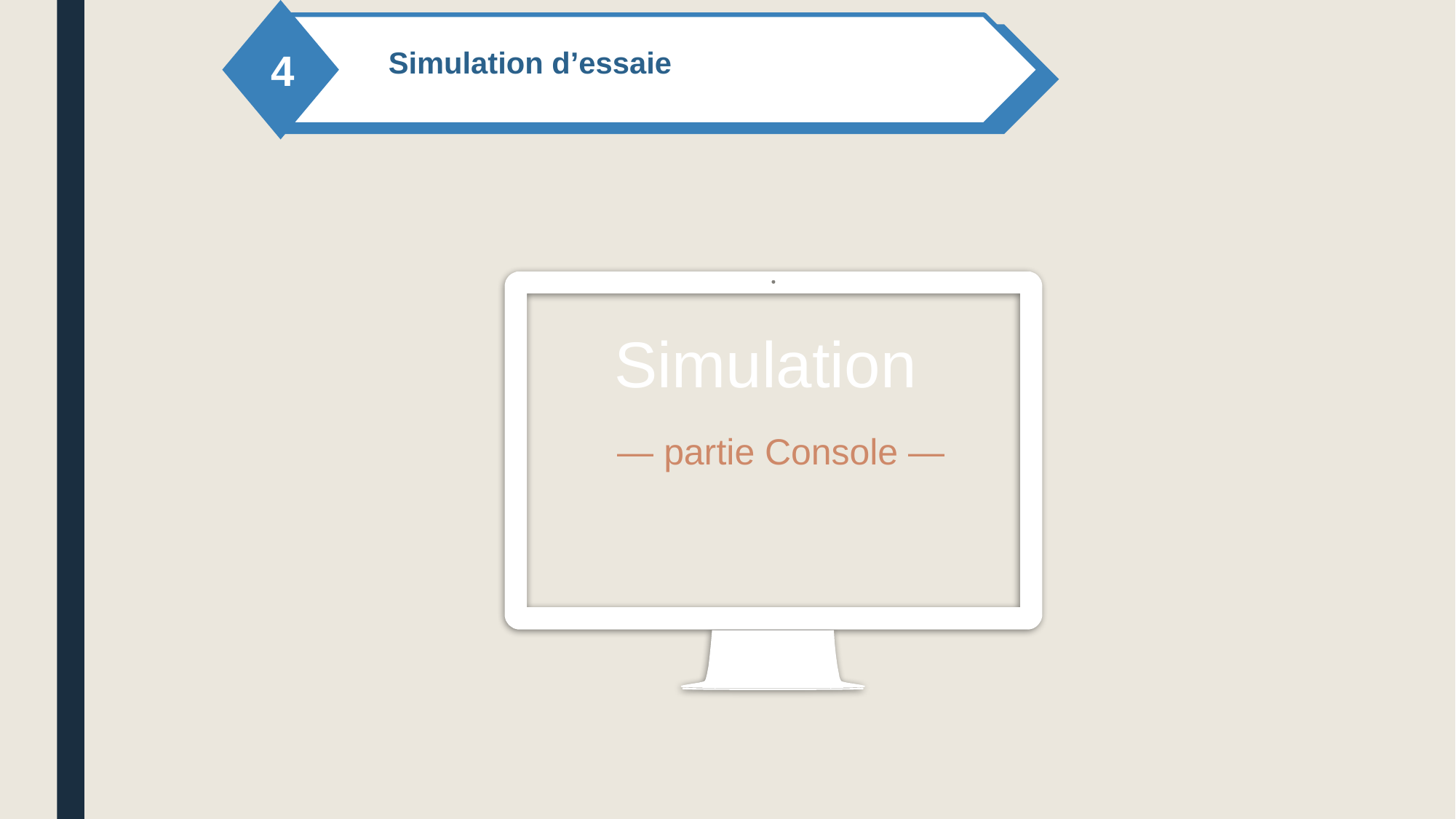

4
4
Simulation d’essaie

Simulation
  — partie Console —